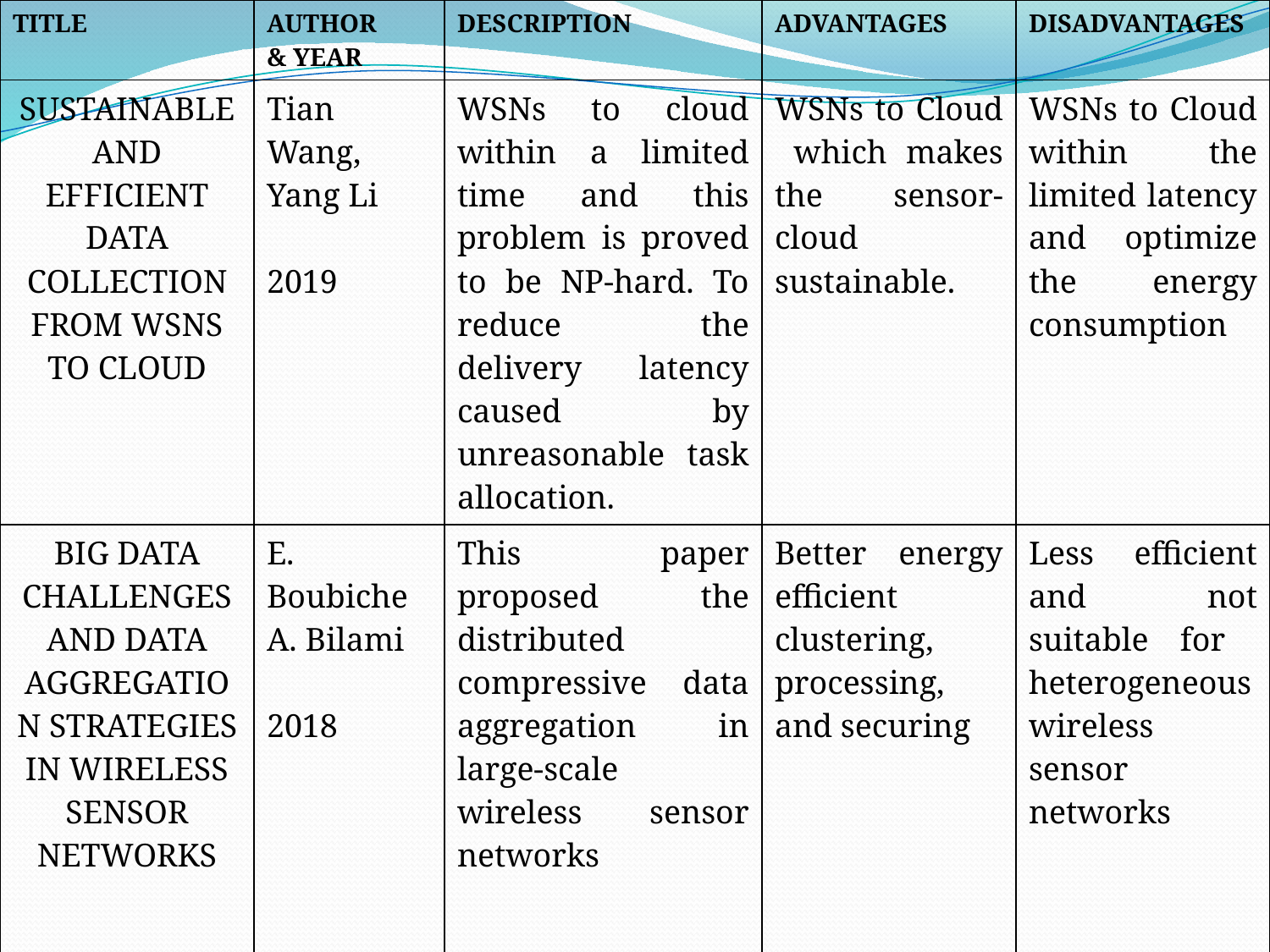

| TITLE | AUTHOR & YEAR | DESCRIPTION | ADVANTAGES | DISADVANTAGES |
| --- | --- | --- | --- | --- |
| SUSTAINABLE AND EFFICIENT DATA COLLECTION FROM WSNS TO CLOUD | Tian Wang, Yang Li 2019 | WSNs to cloud within a limited time and this problem is proved to be NP-hard. To reduce the delivery latency caused by unreasonable task allocation. | WSNs to Cloud which makes the sensor-cloud sustainable. | WSNs to Cloud within the limited latency and optimize the energy consumption |
| BIG DATA CHALLENGES AND DATA AGGREGATION STRATEGIES IN WIRELESS SENSOR NETWORKS | E. Boubiche A. Bilami 2018 | This paper proposed the distributed compressive data aggregation in large-scale wireless sensor networks | Better energy efficient clustering, processing, and securing | Less efficient and not suitable for heterogeneous wireless sensor networks |